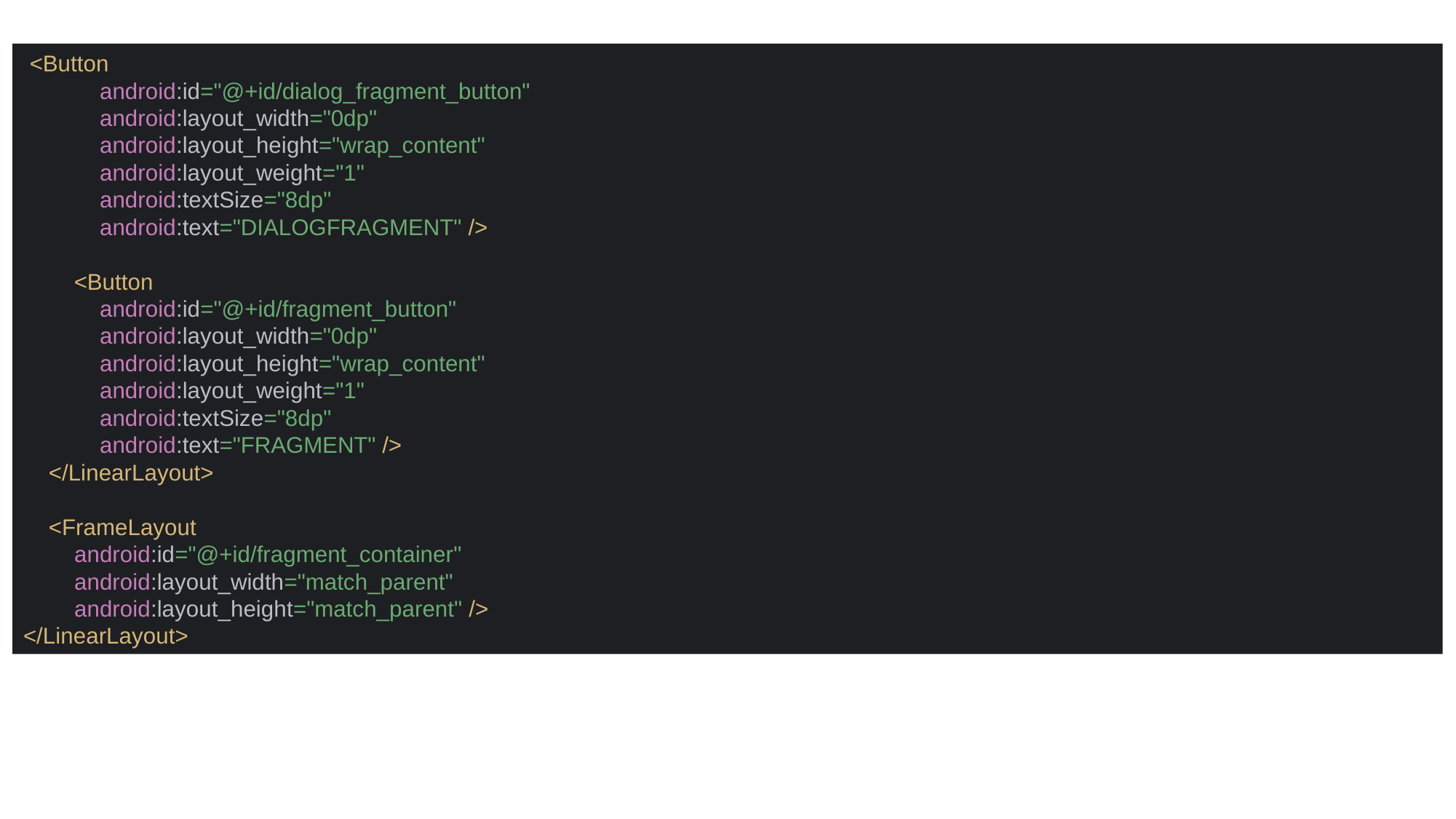

<Button
            android:id="@+id/dialog_fragment_button"
            android:layout_width="0dp"
            android:layout_height="wrap_content"
            android:layout_weight="1"
            android:textSize="8dp"
            android:text="DIALOGFRAGMENT" />
        <Button
            android:id="@+id/fragment_button"
            android:layout_width="0dp"
            android:layout_height="wrap_content"
            android:layout_weight="1"
            android:textSize="8dp"
            android:text="FRAGMENT" />
    </LinearLayout>
    <FrameLayout
        android:id="@+id/fragment_container"
        android:layout_width="match_parent"
        android:layout_height="match_parent" />
</LinearLayout>